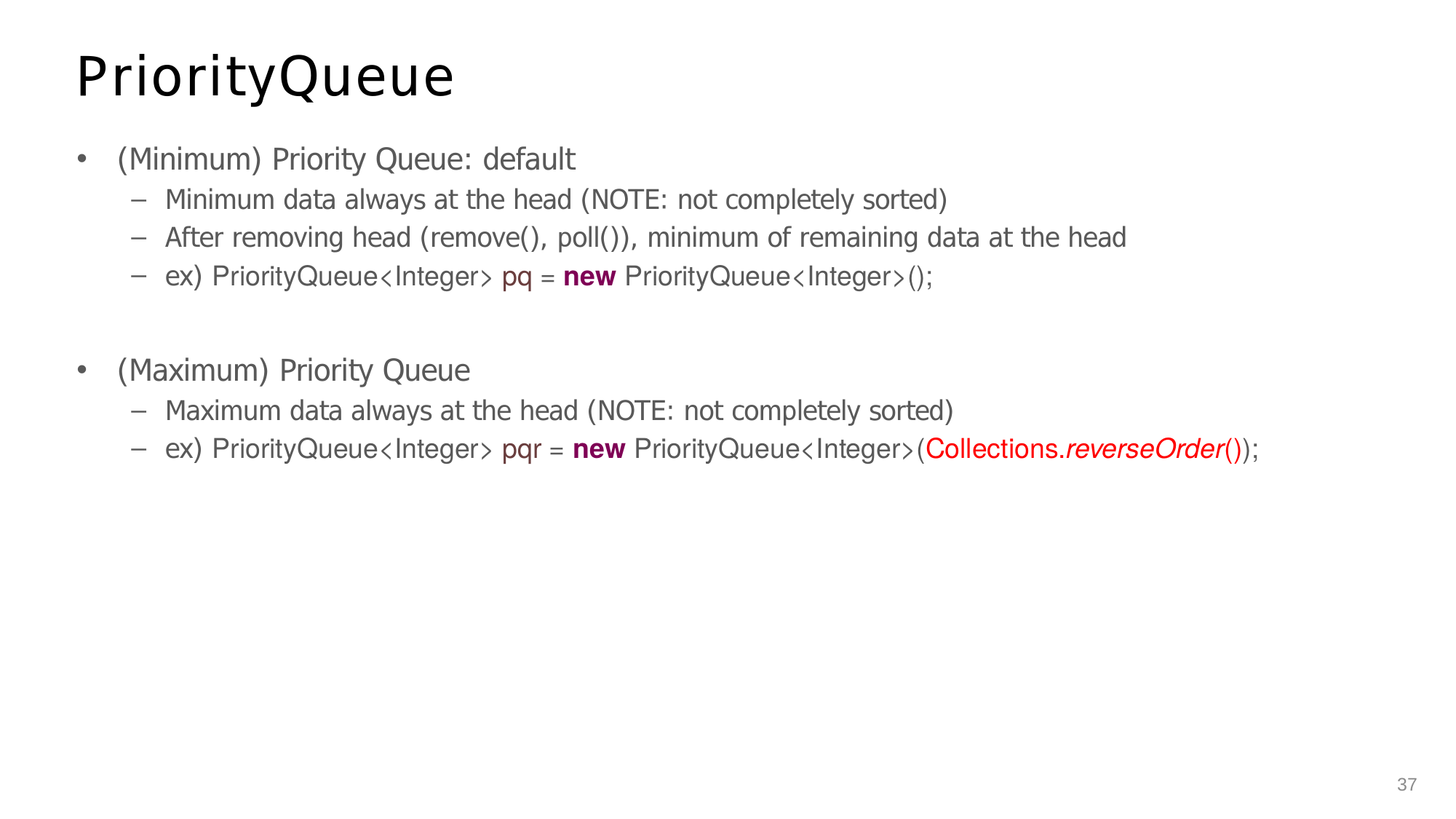

# PriorityQueue
(Minimum) Priority Queue: default
Minimum data always at the head (NOTE: not completely sorted)
After removing head (remove(), poll()), minimum of remaining data at the head
ex) PriorityQueue<Integer> pq = new PriorityQueue<Integer>();

(Maximum) Priority Queue
Maximum data always at the head (NOTE: not completely sorted)
ex) PriorityQueue<Integer> pqr = new PriorityQueue<Integer>(Collections.reverseOrder());
37